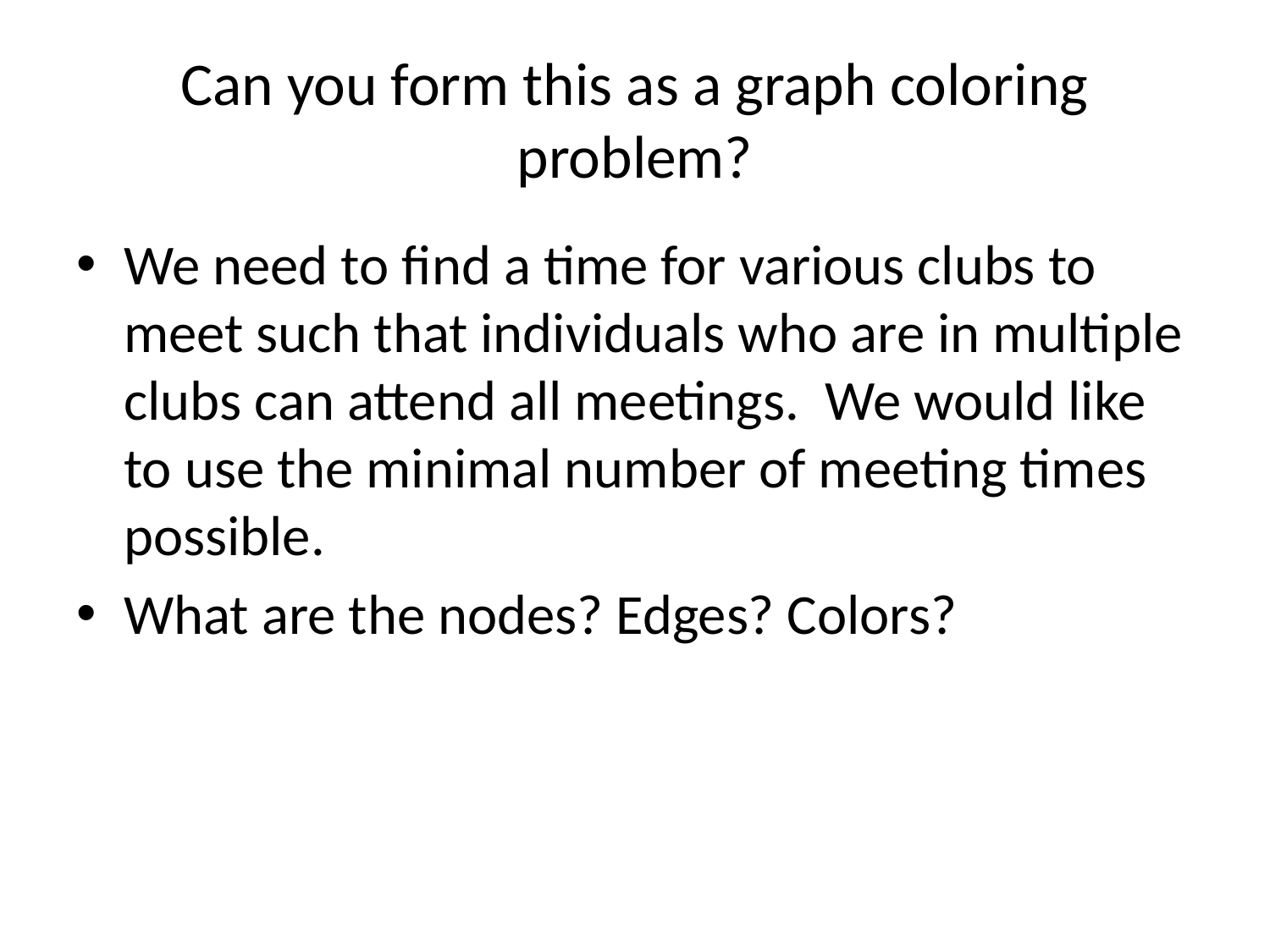

# Can you form this as a graph coloring problem?
We need to find a time for various clubs to meet such that individuals who are in multiple clubs can attend all meetings.  We would like to use the minimal number of meeting times possible.
What are the nodes? Edges? Colors?